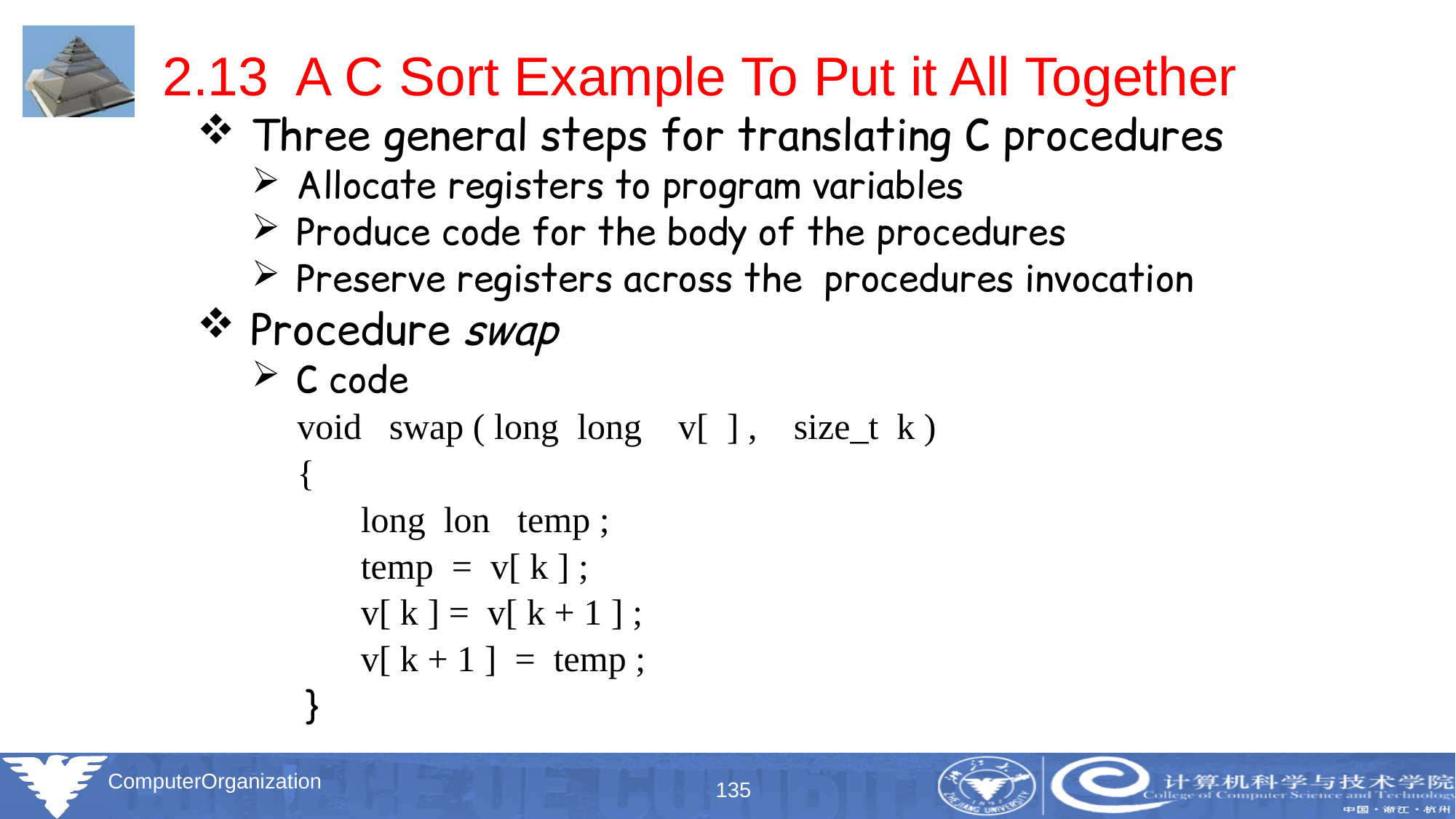

# 2.13  A C Sort Example To Put it All Together
 Three general steps for translating C procedures
 Allocate registers to program variables
 Produce code for the body of the procedures
 Preserve registers across the  procedures invocation
 Procedure swap
 C code
     void   swap ( long  long    v[  ] ,    size_t  k )
     {
            long  lon   temp ;
            temp  =  v[ k ] ;
            v[ k ] =  v[ k + 1 ] ;
            v[ k + 1 ]  =  temp ;
     }